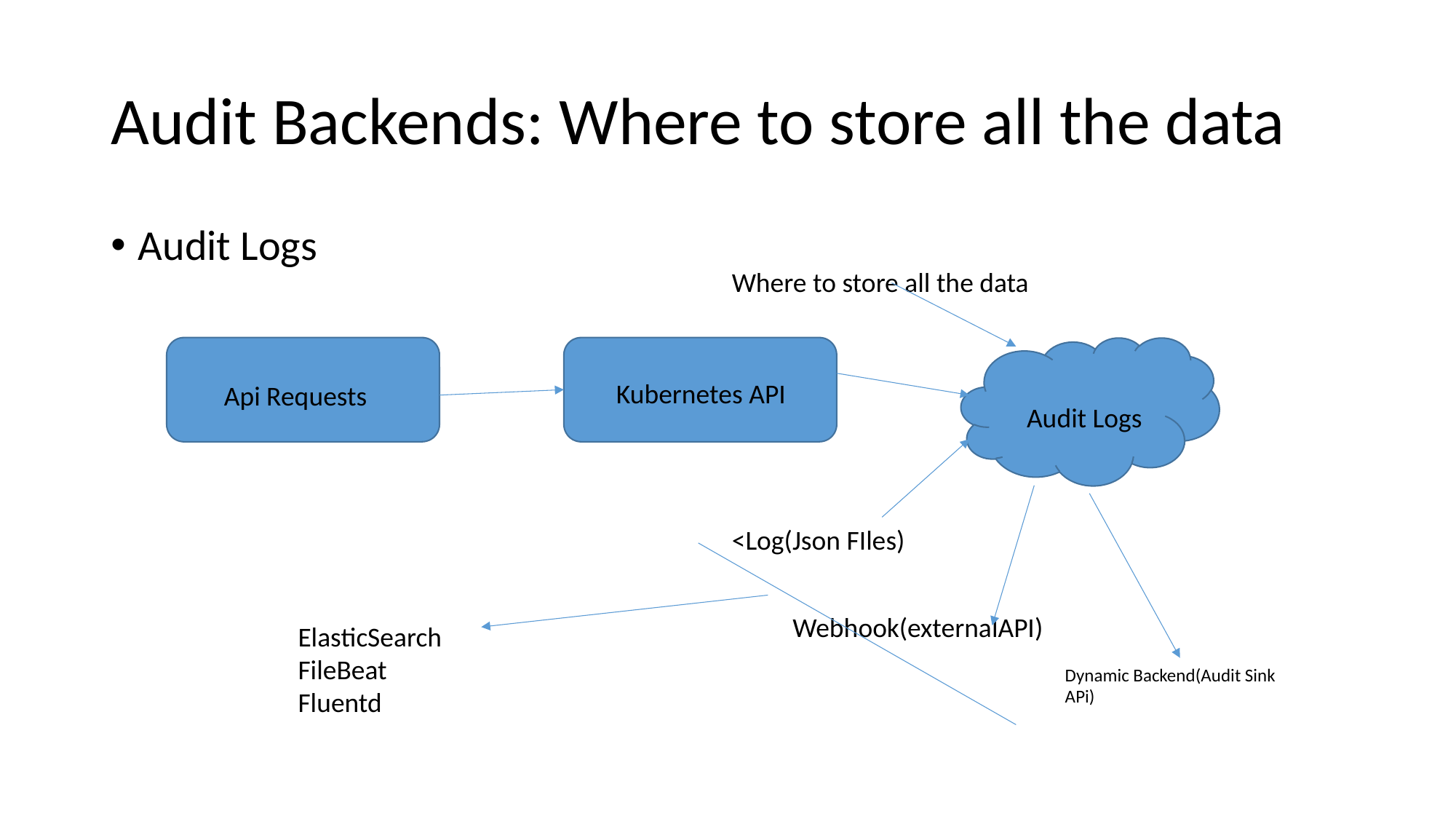

# Audit Backends: Where to store all the data
Audit Logs
Where to store all the data

Kubernetes API
Api Requests
Audit Logs
<Log(Json FIles)
Webhook(externalAPI)
ElasticSearch
FileBeat
Fluentd
Dynamic Backend(Audit Sink APi)